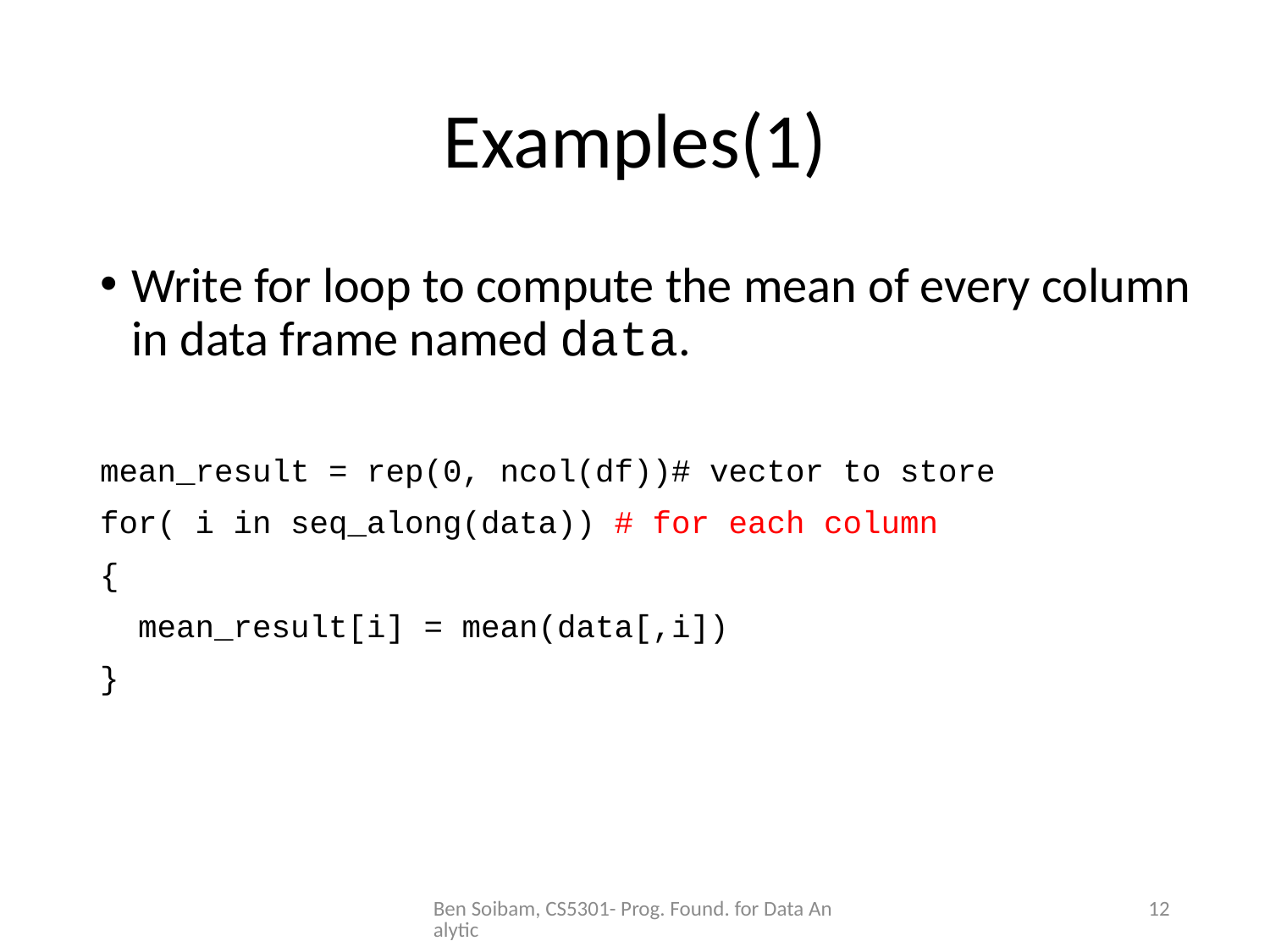

# Examples(1)
Write for loop to compute the mean of every column in data frame named data.

mean_result = rep(0, ncol(df))# vector to store
for( i in seq_along(data)) # for each column
{
  mean_result[i] = mean(data[,i])
}

Ben Soibam, CS5301- Prog. Found. for Data Analytic
12